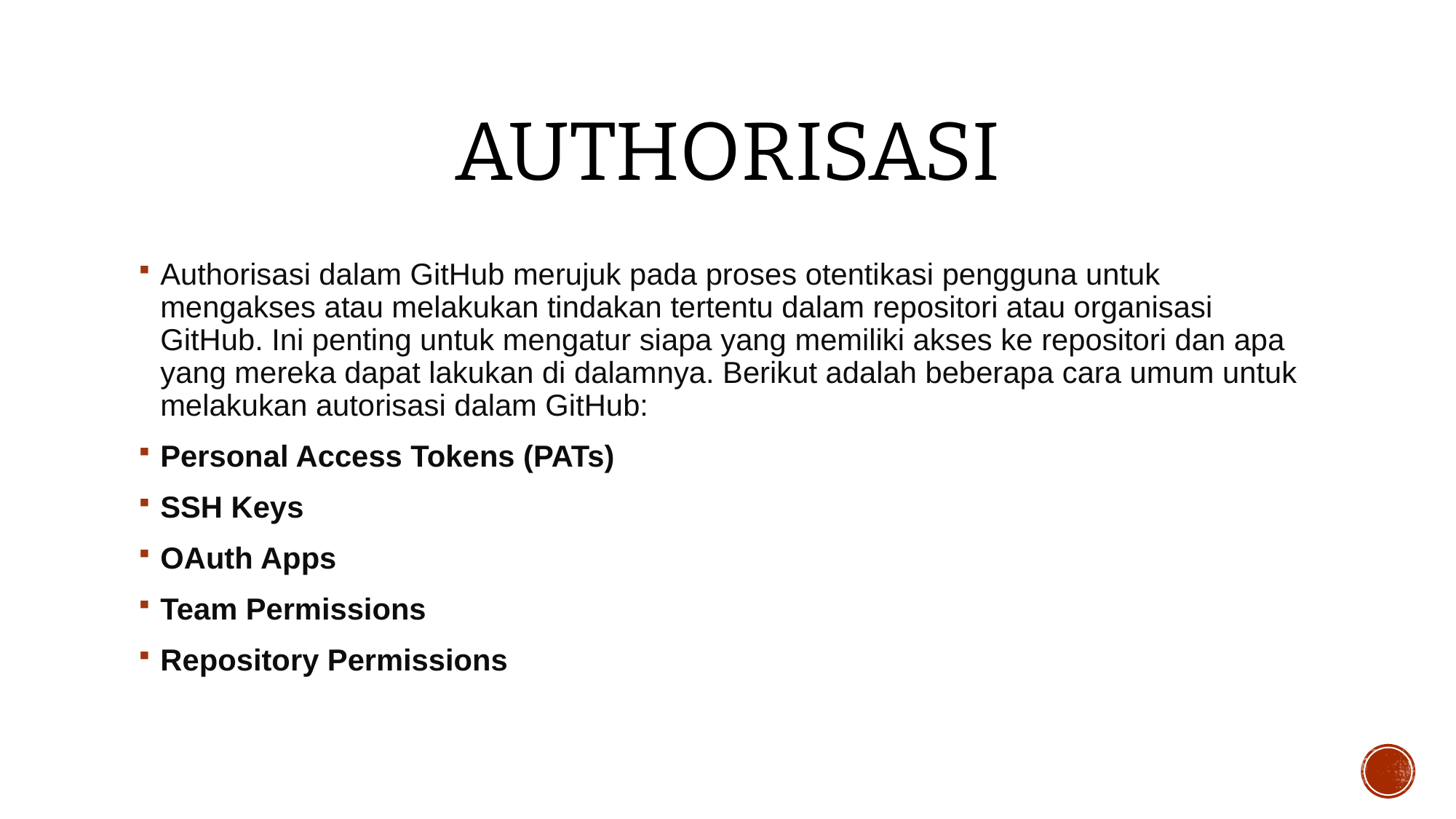

# AUTHORISASI
Authorisasi dalam GitHub merujuk pada proses otentikasi pengguna untuk mengakses atau melakukan tindakan tertentu dalam repositori atau organisasi GitHub. Ini penting untuk mengatur siapa yang memiliki akses ke repositori dan apa yang mereka dapat lakukan di dalamnya. Berikut adalah beberapa cara umum untuk melakukan autorisasi dalam GitHub:
Personal Access Tokens (PATs)
SSH Keys
OAuth Apps
Team Permissions
Repository Permissions